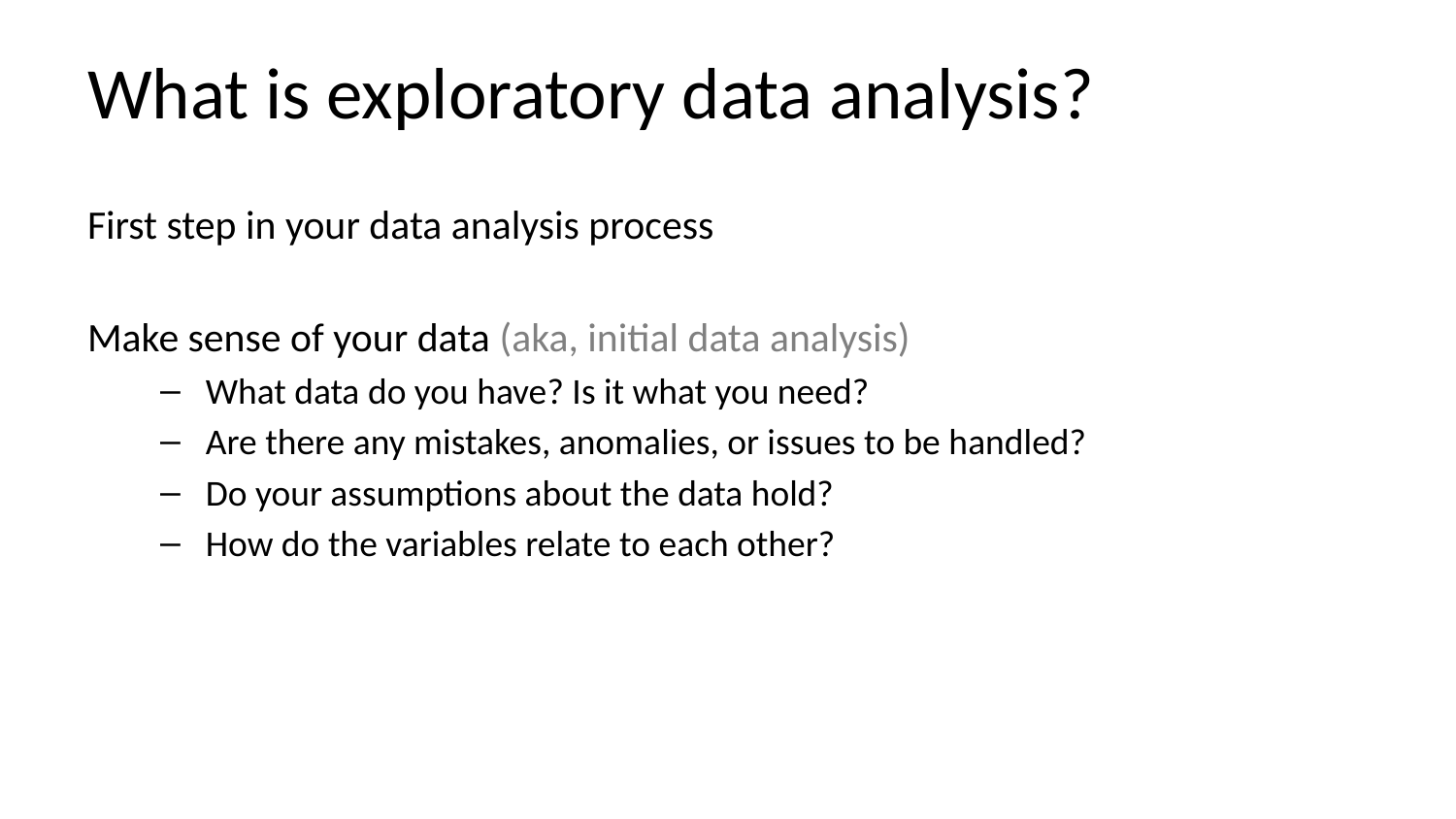

# What is exploratory data analysis?
First step in your data analysis process

Make sense of your data (aka, initial data analysis)
What data do you have? Is it what you need?
Are there any mistakes, anomalies, or issues to be handled?
Do your assumptions about the data hold?
How do the variables relate to each other?